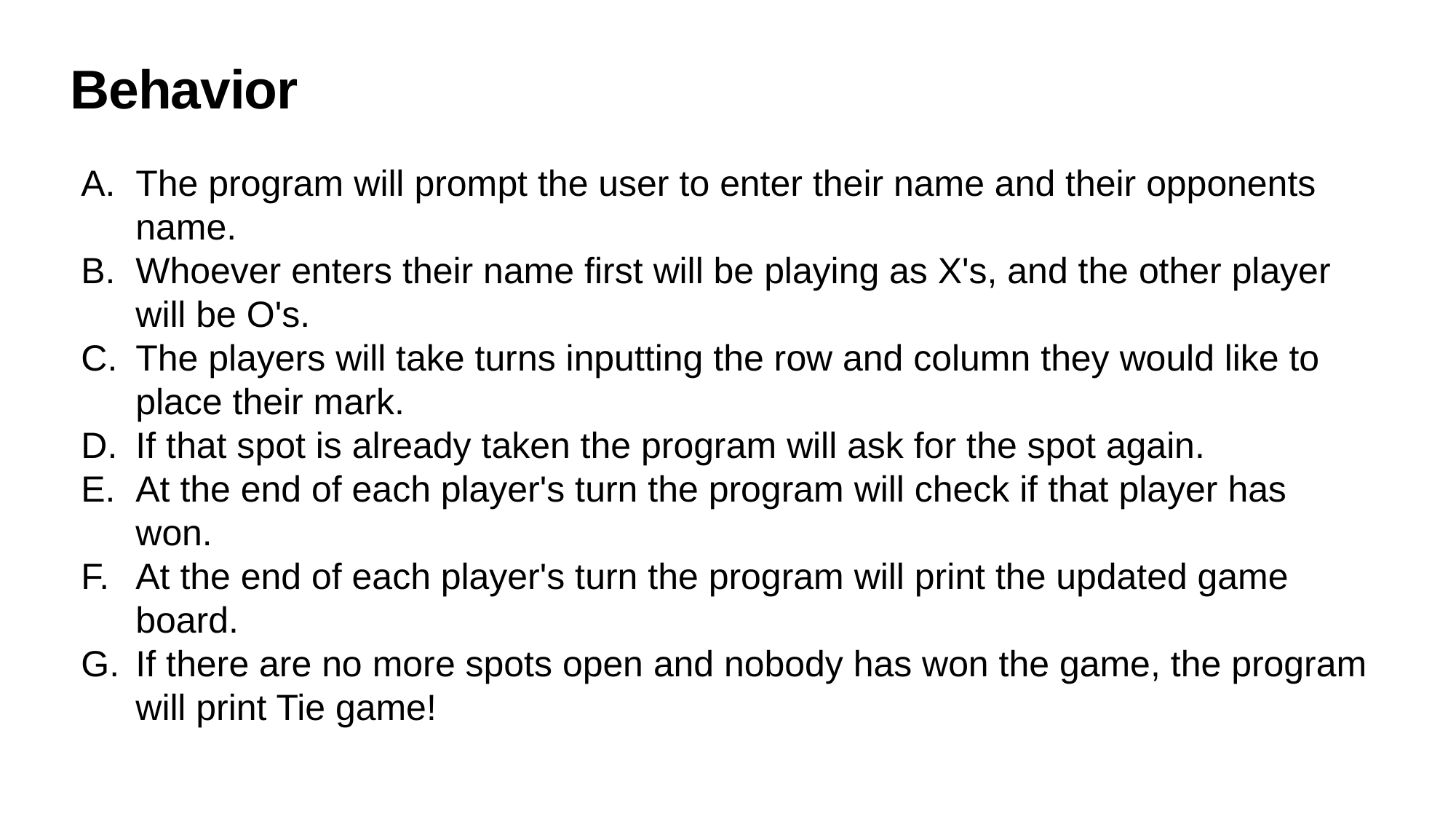

# Behavior
The program will prompt the user to enter their name and their opponents name.
Whoever enters their name first will be playing as X's, and the other player will be O's.
The players will take turns inputting the row and column they would like to place their mark.
If that spot is already taken the program will ask for the spot again.
At the end of each player's turn the program will check if that player has won.
At the end of each player's turn the program will print the updated game board.
If there are no more spots open and nobody has won the game, the program will print Tie game!